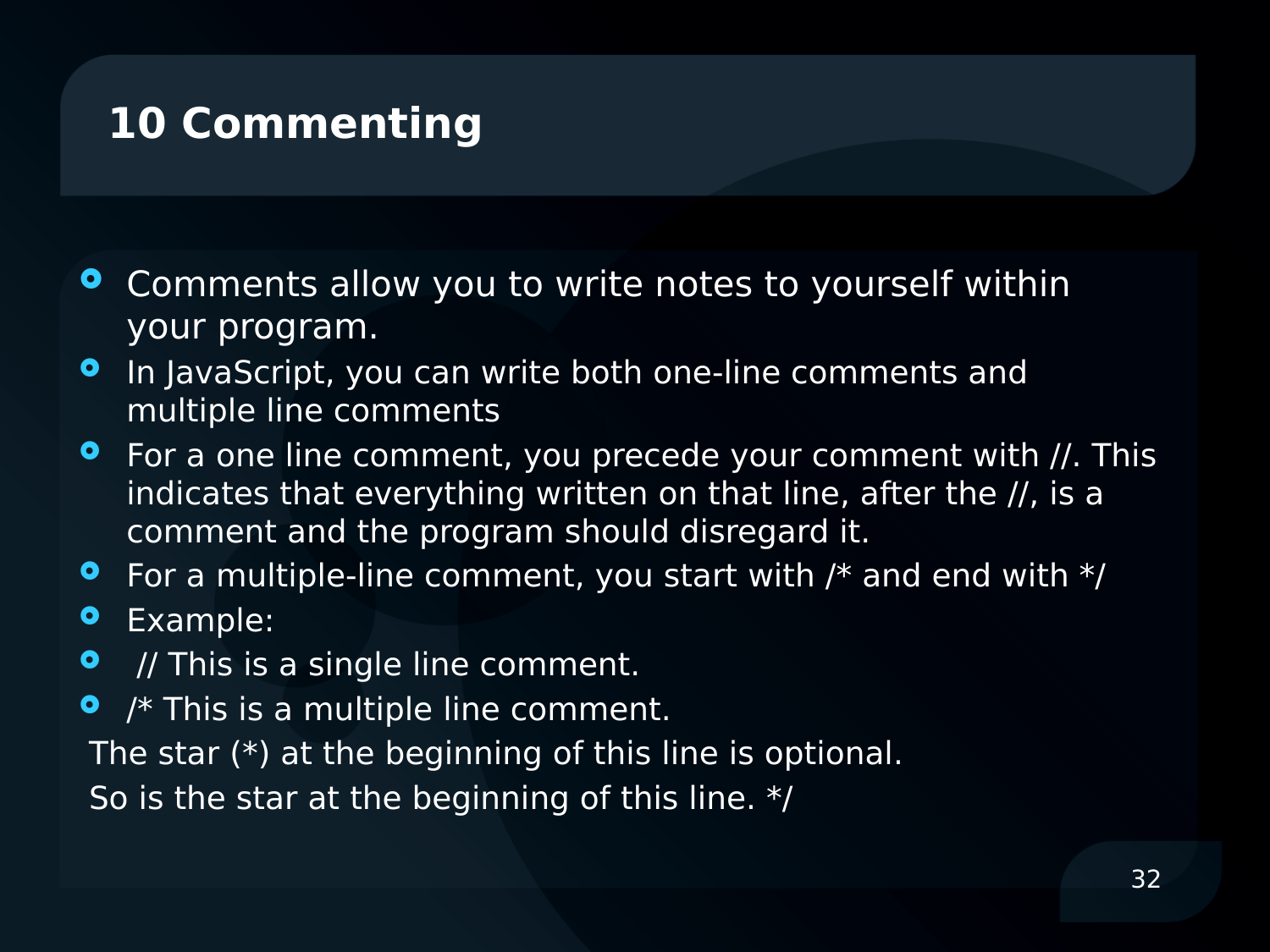

# 10 Commenting
Comments allow you to write notes to yourself within your program.
In JavaScript, you can write both one-line comments and multiple line comments
For a one line comment, you precede your comment with //. This indicates that everything written on that line, after the //, is a comment and the program should disregard it.
For a multiple-line comment, you start with /* and end with */
Example:
 // This is a single line comment.
/* This is a multiple line comment.
 The star (*) at the beginning of this line is optional.
 So is the star at the beginning of this line. */
32